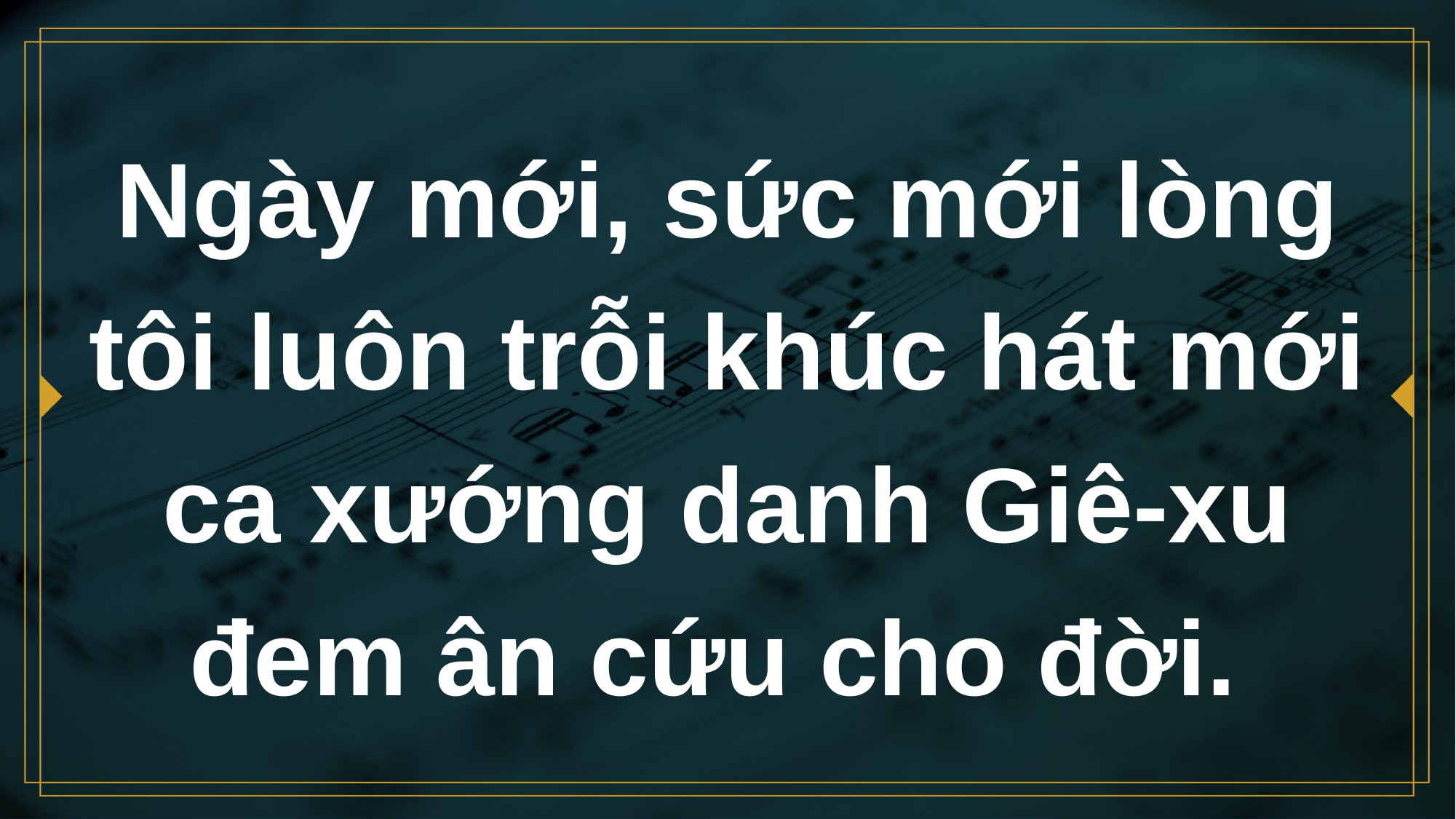

# Ngày mới, sức mới lòng tôi luôn trỗi khúc hát mới ca xướng danh Giê-xu đem ân cứu cho đời.